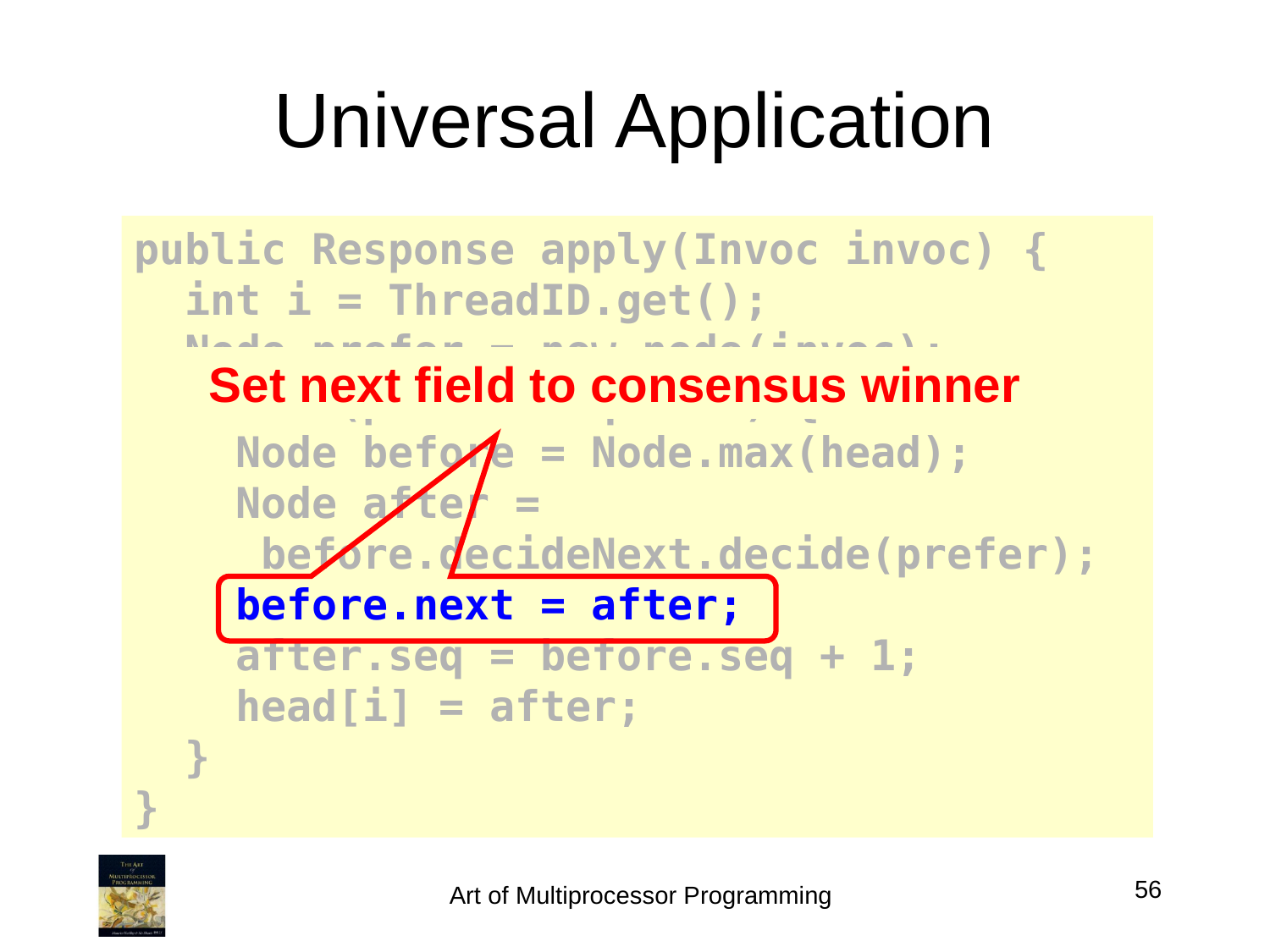

# Universal Application
public Response apply(Invoc invoc) {
  int i = ThreadID.get();
  Node prefer = new node(invoc);
  while (prefer.seq == 0) {
    Node before = Node.max(head);
    Node after =
     before.decideNext.decide(prefer);
    before.next = after;
    after.seq = before.seq + 1;
    head[i] = after;
  }
}
Set next field to consensus winner

56
Art of Multiprocessor Programming